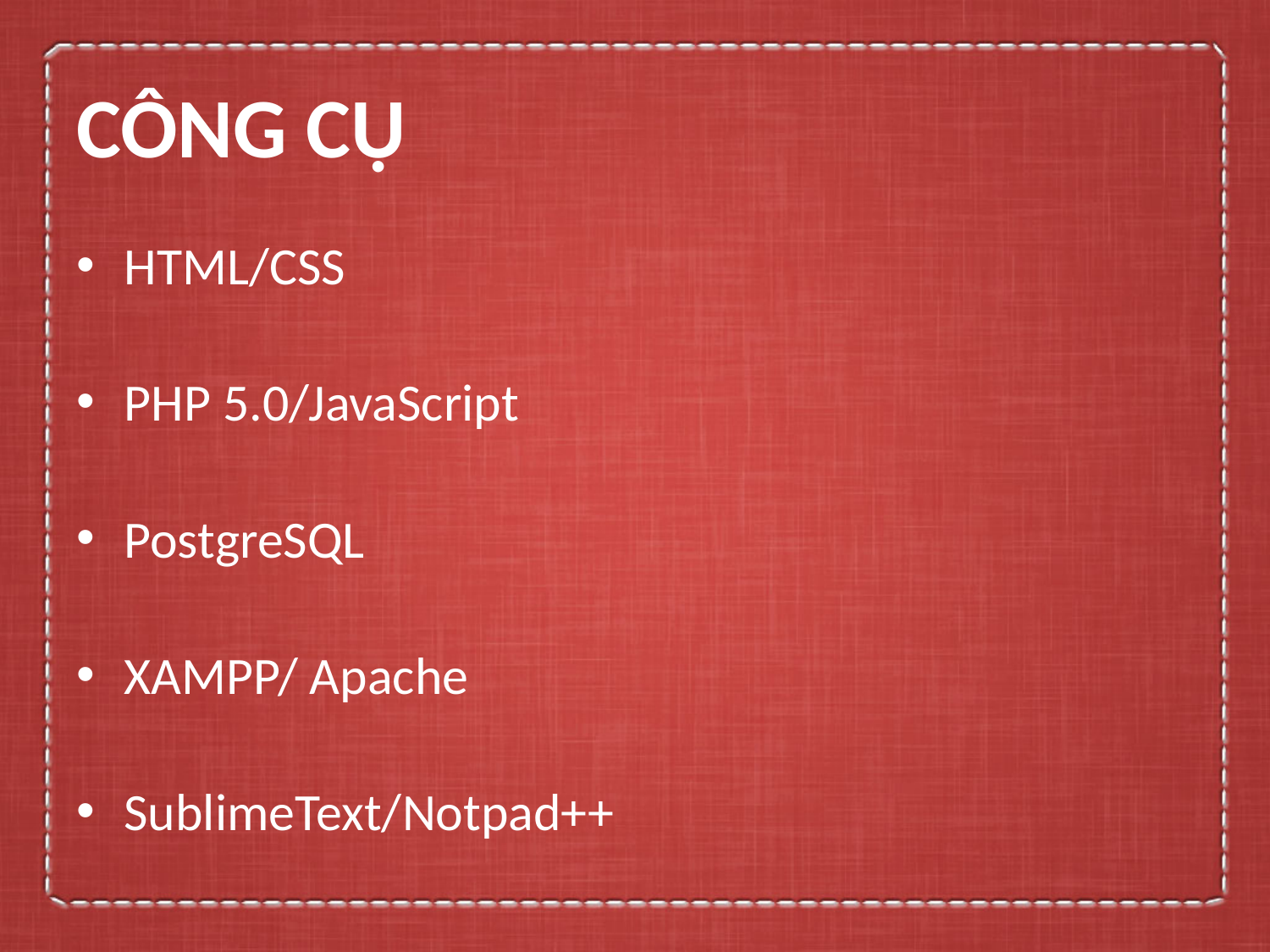

# CÔNG CỤ
HTML/CSS
PHP 5.0/JavaScript
PostgreSQL
XAMPP/ Apache
SublimeText/Notpad++